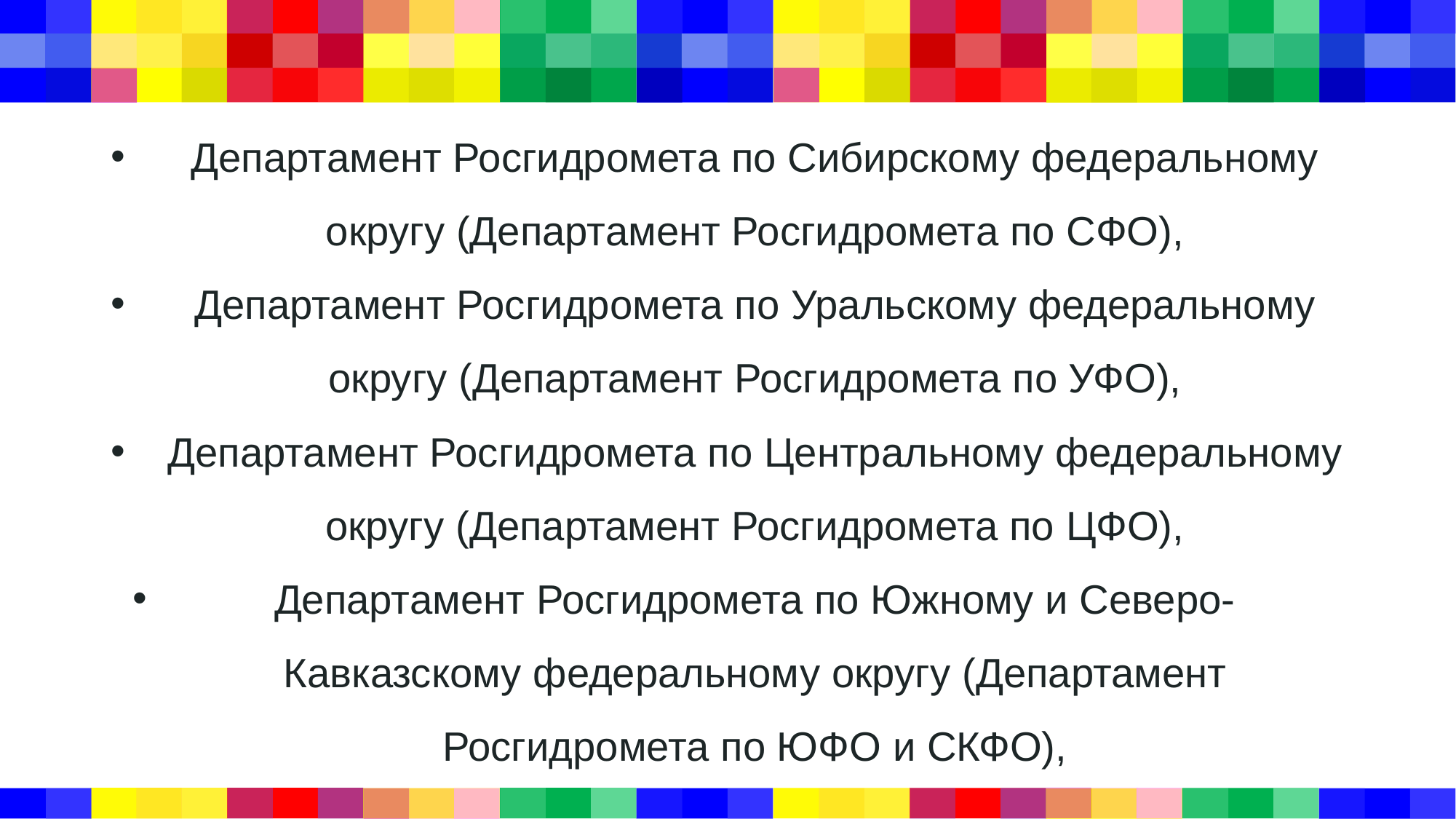

Департамент Росгидромета по Сибирскому федеральному округу (Департамент Росгидромета по СФО),
Департамент Росгидромета по Уральскому федеральному округу (Департамент Росгидромета по УФО),
Департамент Росгидромета по Центральному федеральному округу (Департамент Росгидромета по ЦФО),
Департамент Росгидромета по Южному и Северо-Кавказскому федеральному округу (Департамент Росгидромета по ЮФО и СКФО),